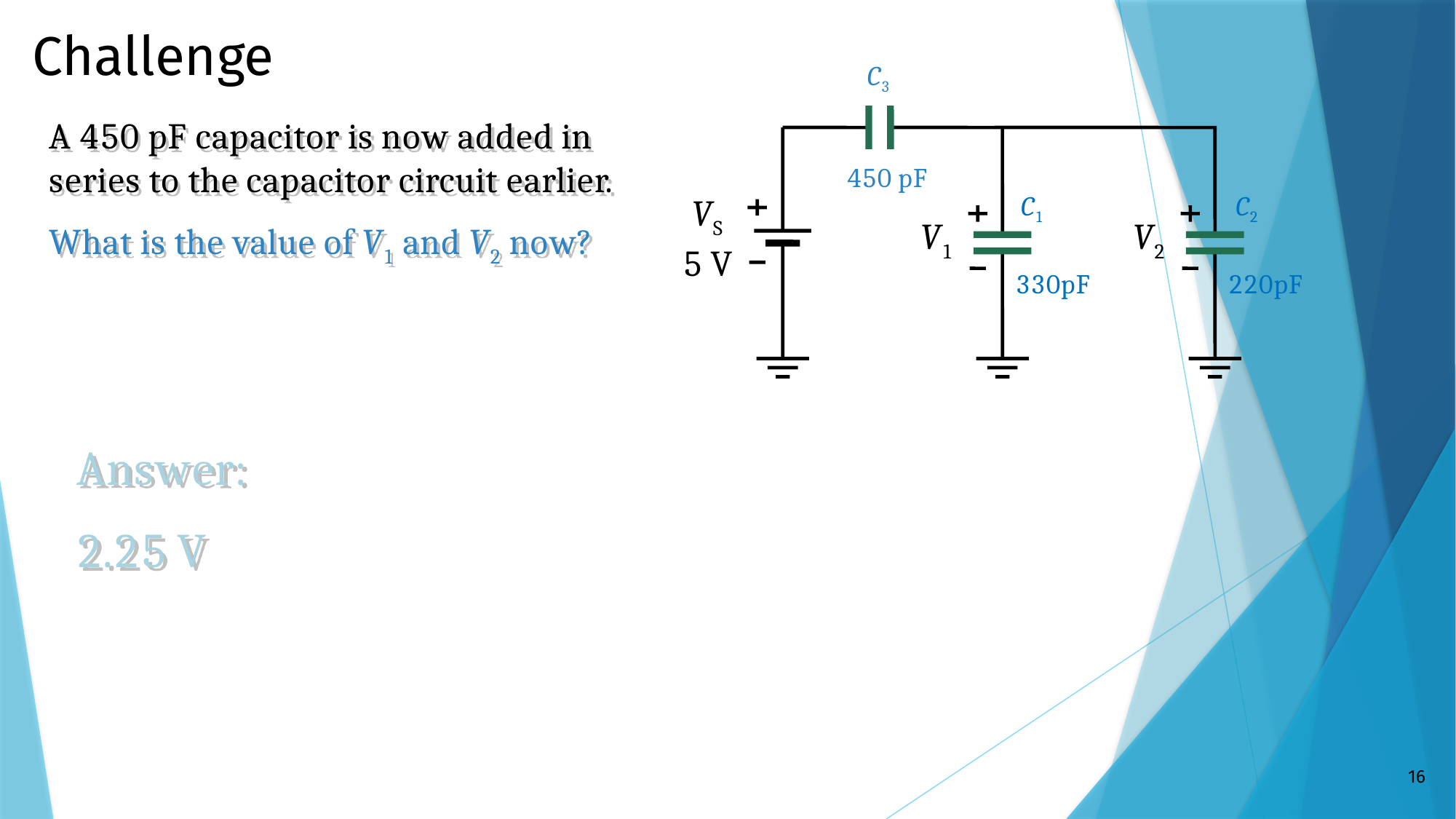

# Challenge
C3

450 pF
C1
C2
VS
5 V

V1
V2

330pF
220pF

A 450 pF capacitor is now added in series to the capacitor circuit earlier.
What is the value of V1 and V2 now?
Answer:
2.25 V
16